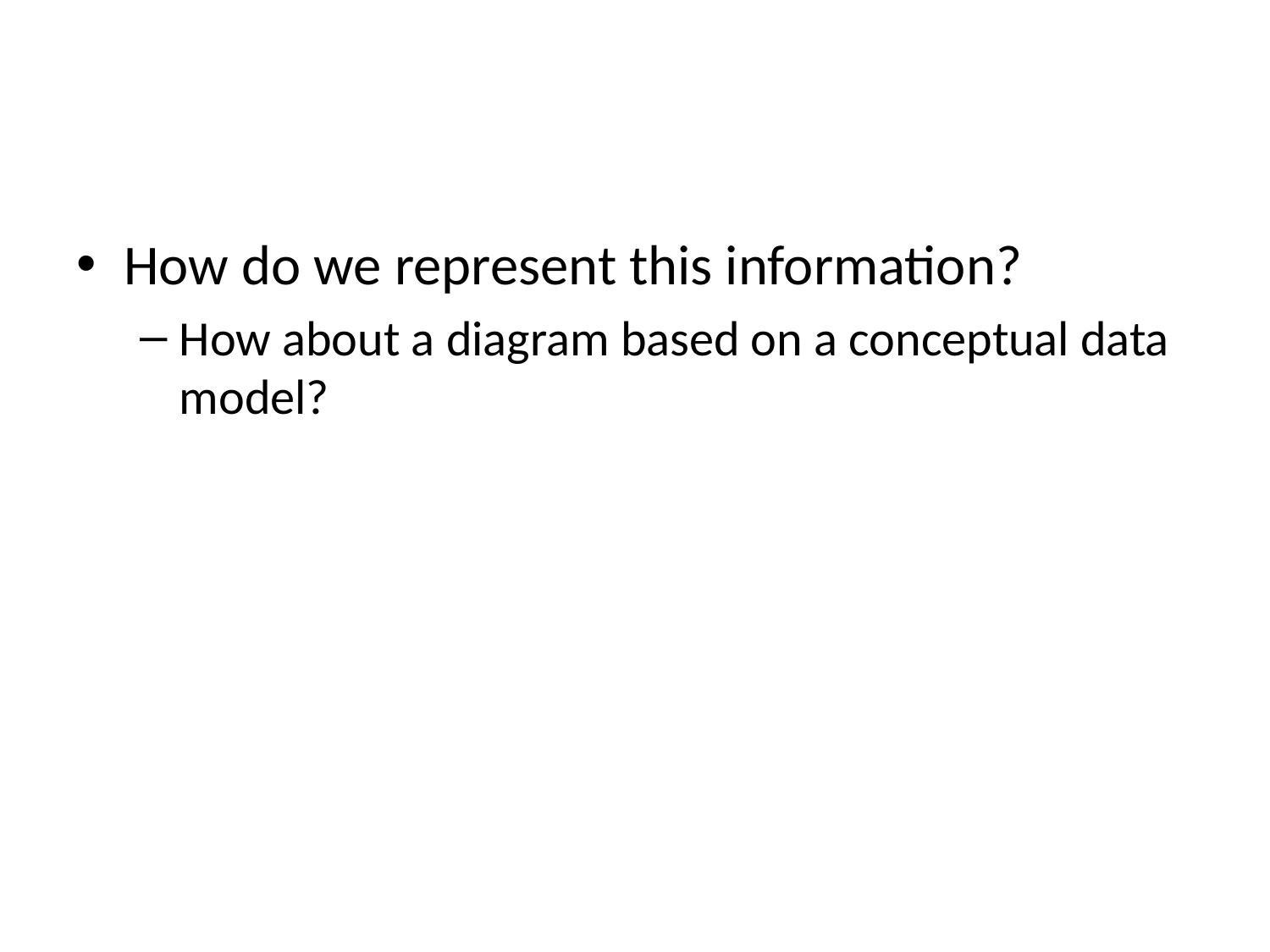

#
How do we represent this information?
How about a diagram based on a conceptual data model?